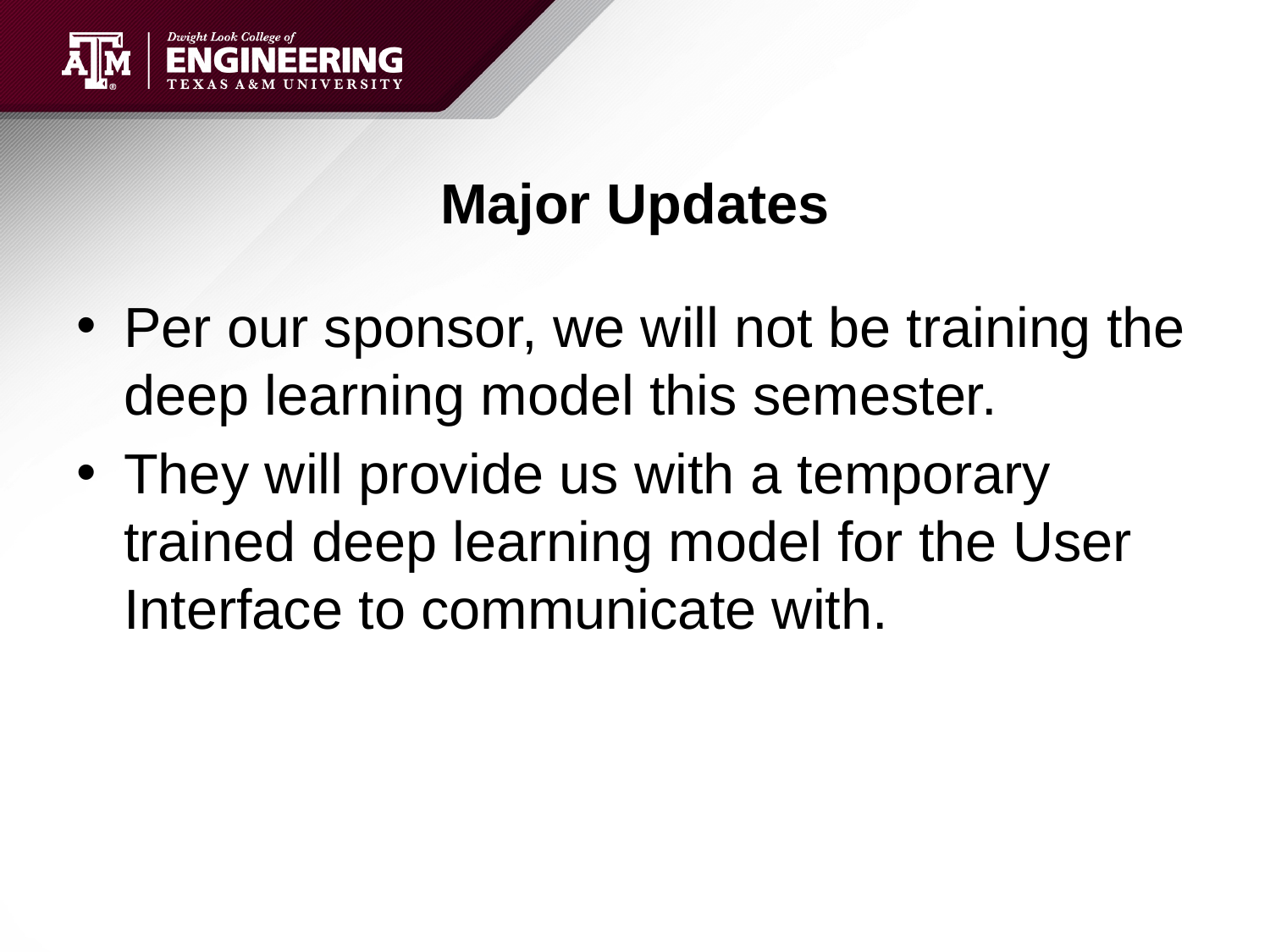

# Major Updates
Per our sponsor, we will not be training the deep learning model this semester.
They will provide us with a temporary trained deep learning model for the User Interface to communicate with.